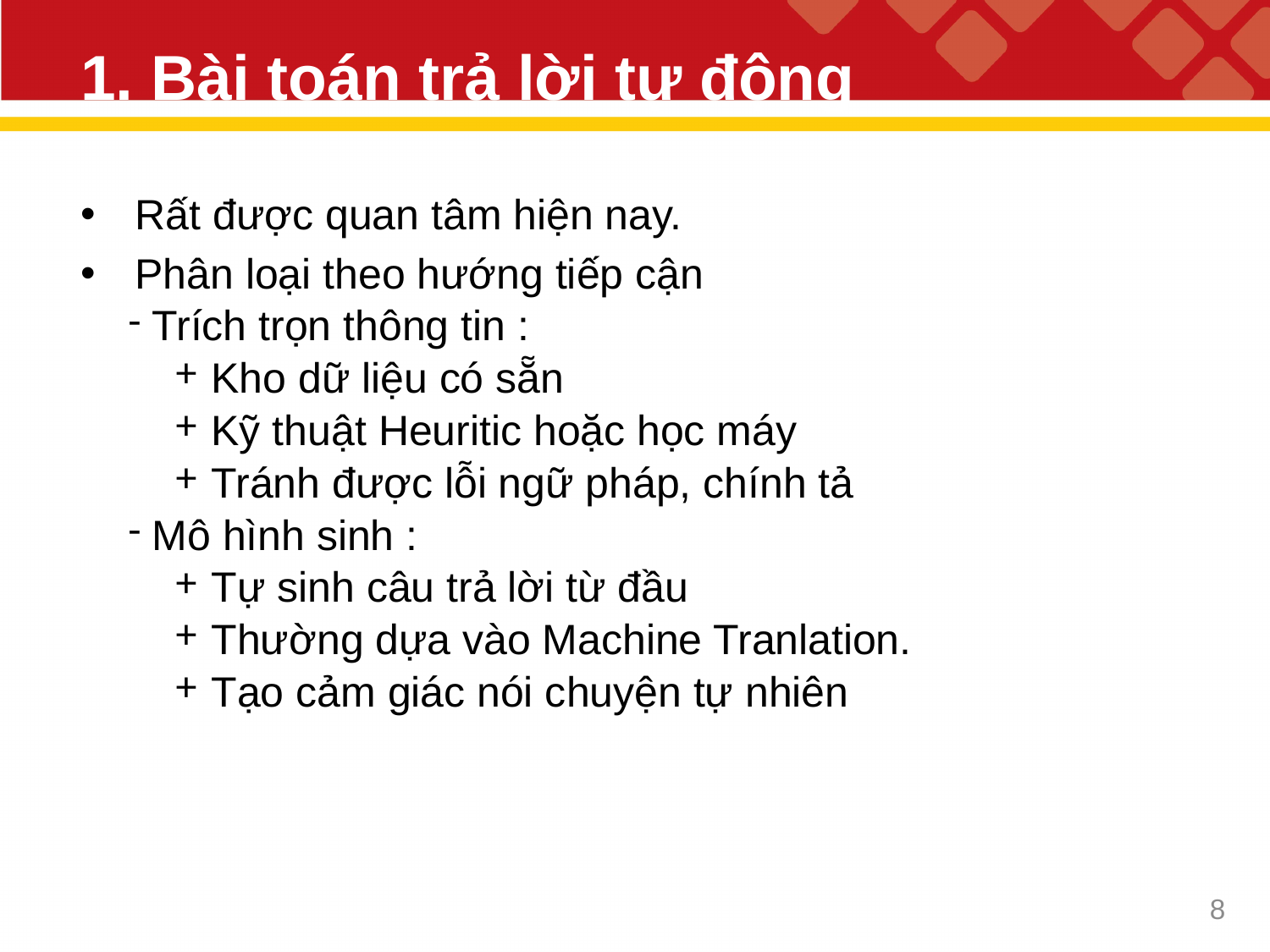

# 1. Bài toán trả lời tự động
Rất được quan tâm hiện nay.
Phân loại theo hướng tiếp cận
Trích trọn thông tin :
 Kho dữ liệu có sẵn
 Kỹ thuật Heuritic hoặc học máy
 Tránh được lỗi ngữ pháp, chính tả
Mô hình sinh :
 Tự sinh câu trả lời từ đầu
 Thường dựa vào Machine Tranlation.
 Tạo cảm giác nói chuyện tự nhiên
8